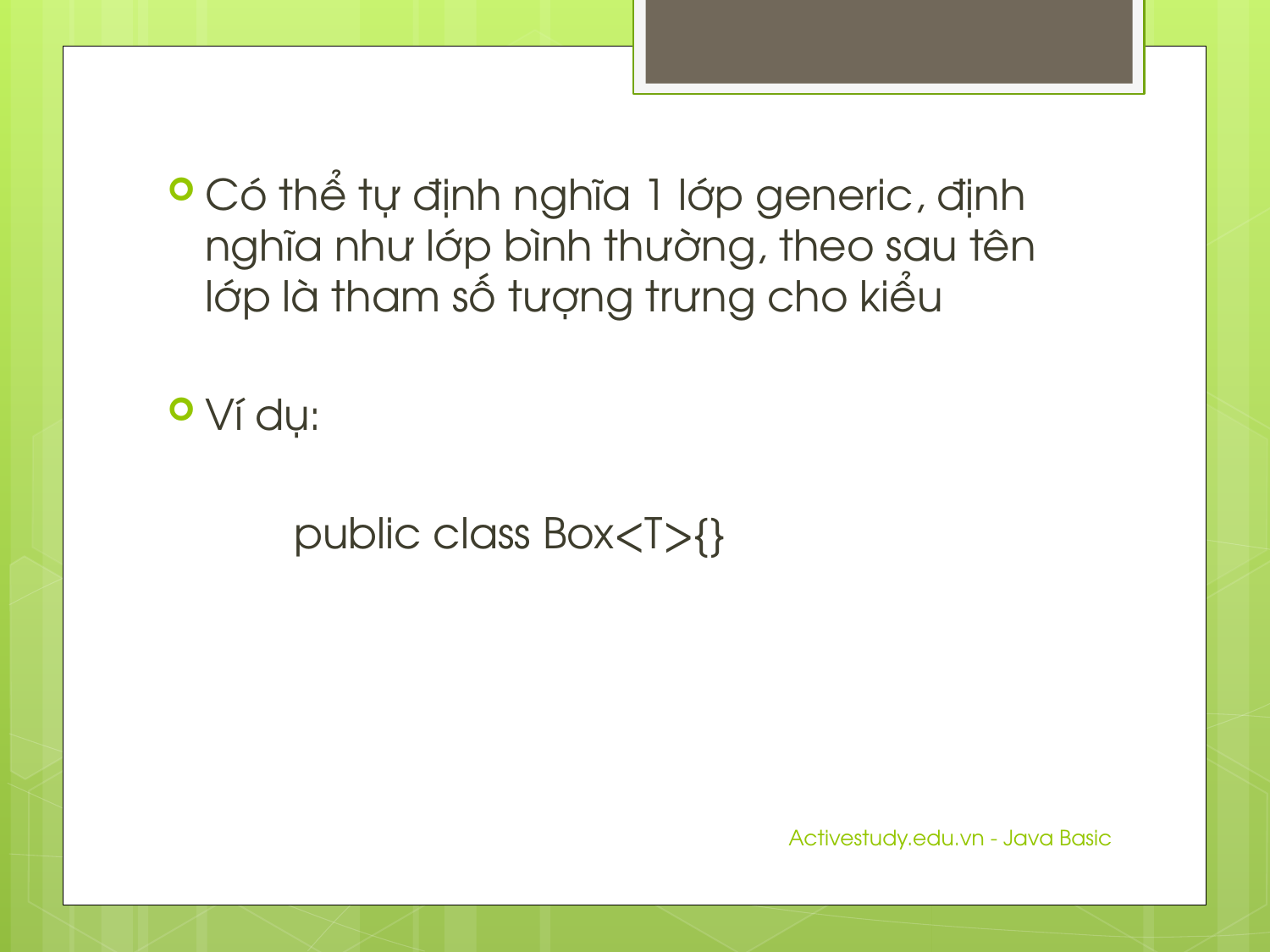

Có thể tự định nghĩa 1 lớp generic, định nghĩa như lớp bình thường, theo sau tên lớp là tham số tượng trưng cho kiểu

Ví dụ:

	public class Box<T>{}

Activestudy.edu.vn - Java Basic